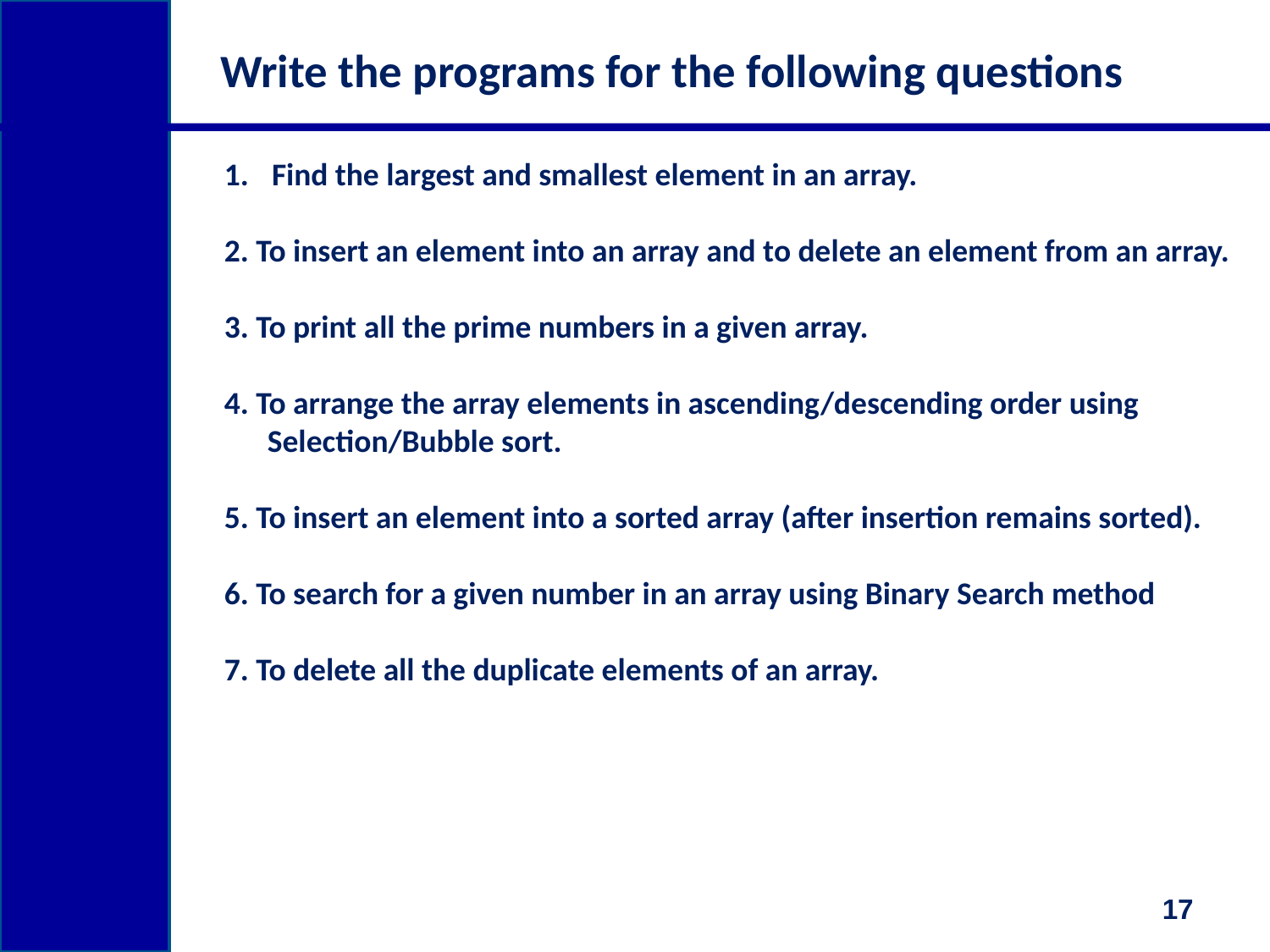

# Write the programs for the following questions
Find the largest and smallest element in an array.

2. To insert an element into an array and to delete an element from an array.

3. To print all the prime numbers in a given array.

4. To arrange the array elements in ascending/descending order using
      Selection/Bubble sort.

5. To insert an element into a sorted array (after insertion remains sorted).

6. To search for a given number in an array using Binary Search method

7. To delete all the duplicate elements of an array.

17